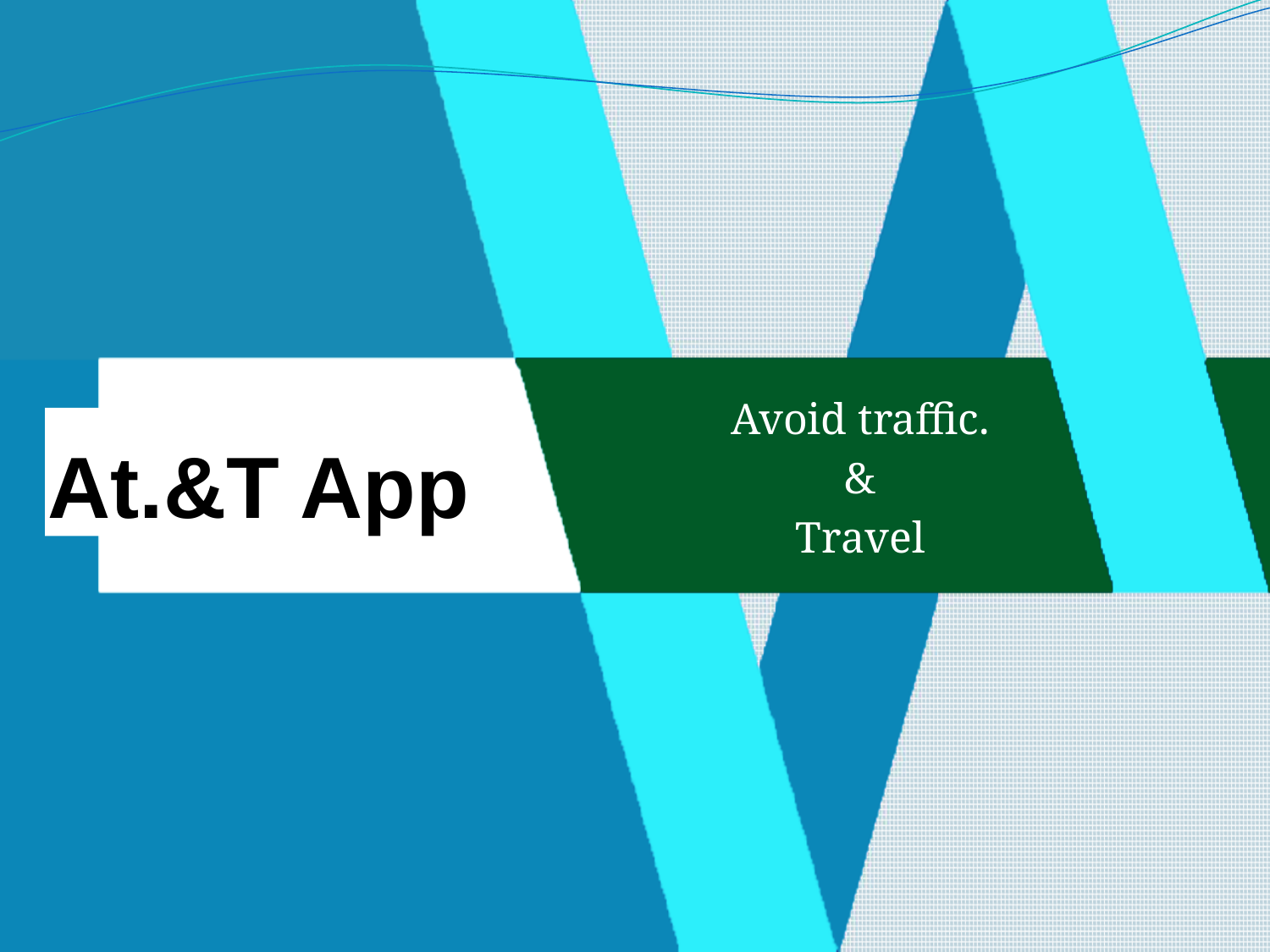

Avoid traffic.
&
Travel
# At.&T App